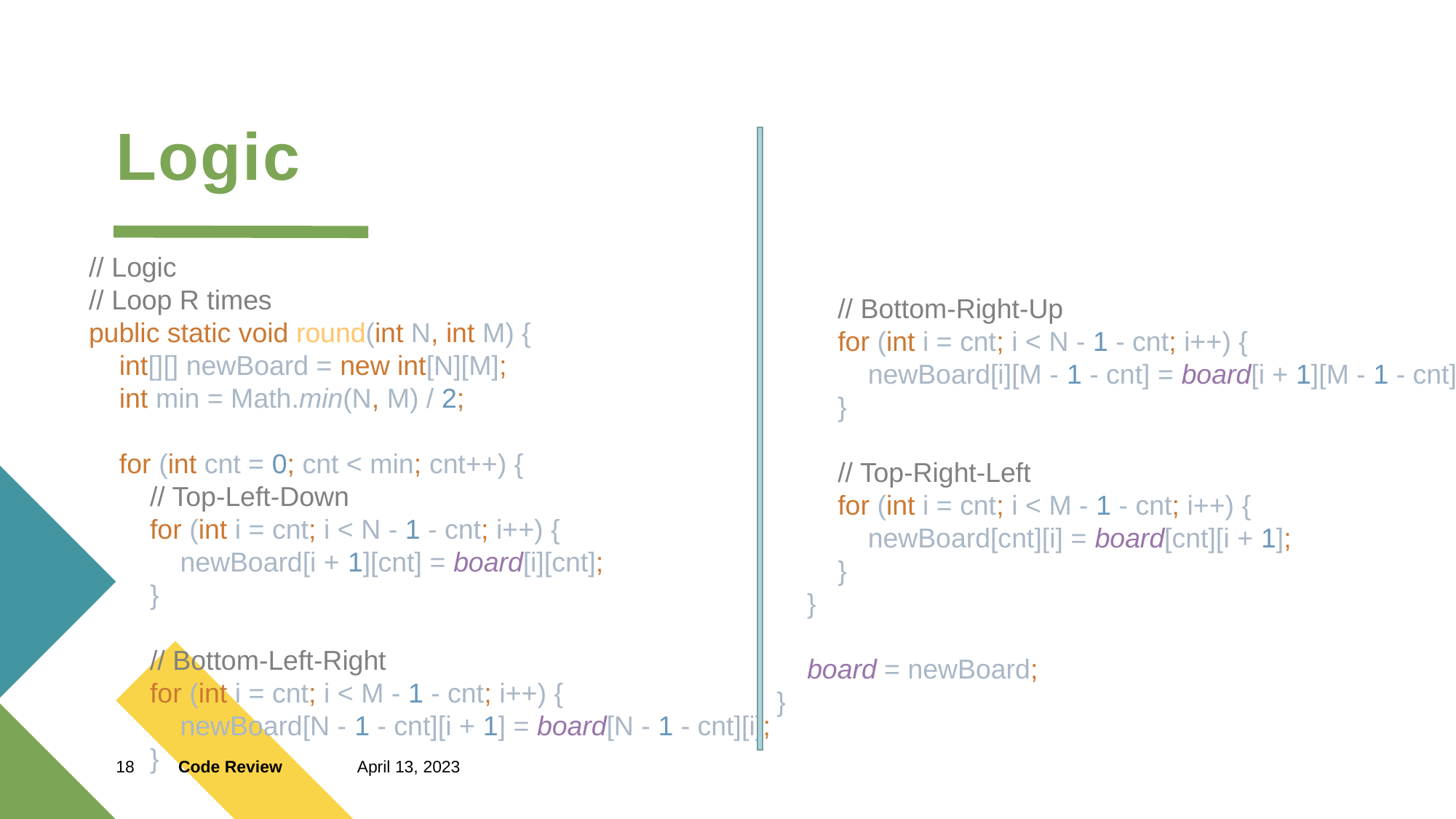

# Logic

        // Bottom-Right-Up
        for (int i = cnt; i < N - 1 - cnt; i++) {
            newBoard[i][M - 1 - cnt] = board[i + 1][M - 1 - cnt];
        }
        // Top-Right-Left
        for (int i = cnt; i < M - 1 - cnt; i++) {
            newBoard[cnt][i] = board[cnt][i + 1];
        }
    }
    board = newBoard;
}
// Logic
// Loop R times
public static void round(int N, int M) {
    int[][] newBoard = new int[N][M];
    int min = Math.min(N, M) / 2;
    for (int cnt = 0; cnt < min; cnt++) {
        // Top-Left-Down
        for (int i = cnt; i < N - 1 - cnt; i++) {
            newBoard[i + 1][cnt] = board[i][cnt];
        }
        // Bottom-Left-Right
        for (int i = cnt; i < M - 1 - cnt; i++) {
            newBoard[N - 1 - cnt][i + 1] = board[N - 1 - cnt][i];
        }
18
Code Review
April 13, 2023